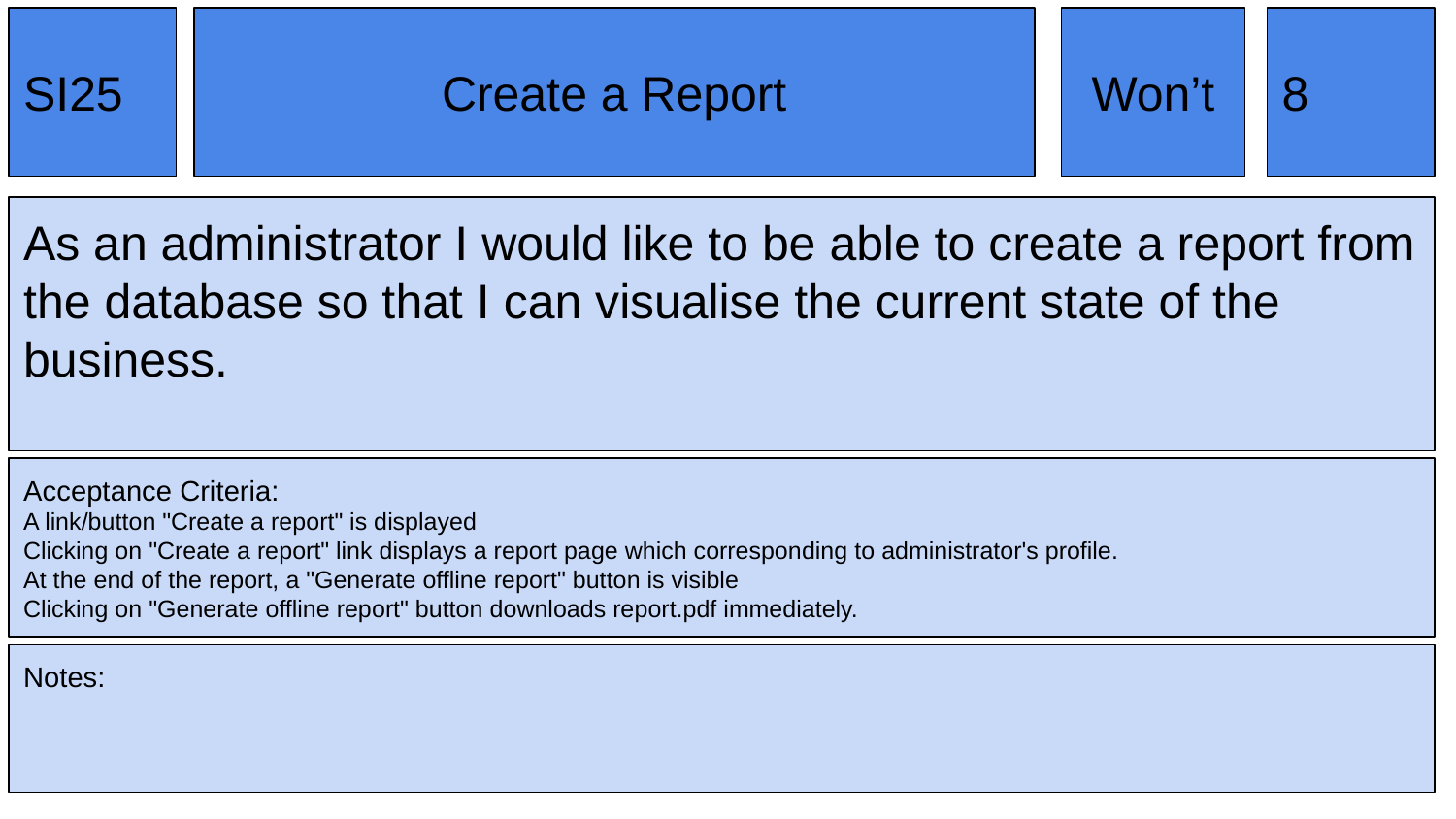

SI25
Create a Report
Won’t
8
As an administrator I would like to be able to create a report from the database so that I can visualise the current state of the business.
Acceptance Criteria:
A link/button "Create a report" is displayed
Clicking on "Create a report" link displays a report page which corresponding to administrator's profile.
At the end of the report, a "Generate offline report" button is visible
Clicking on "Generate offline report" button downloads report.pdf immediately.

Notes: